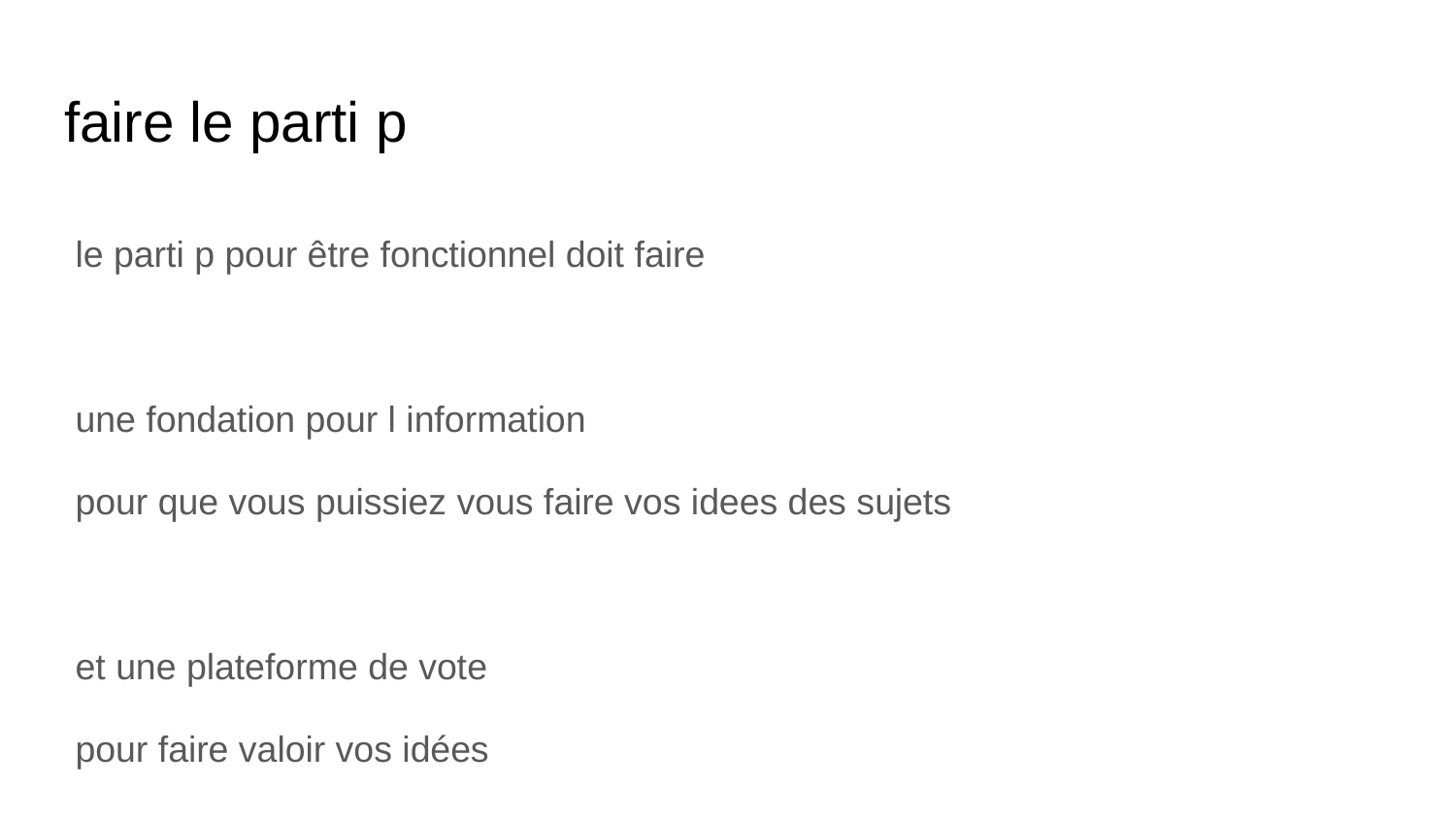

# faire le parti p
le parti p pour être fonctionnel doit faire

une fondation pour l information
pour que vous puissiez vous faire vos idees des sujets

et une plateforme de vote
pour faire valoir vos idées